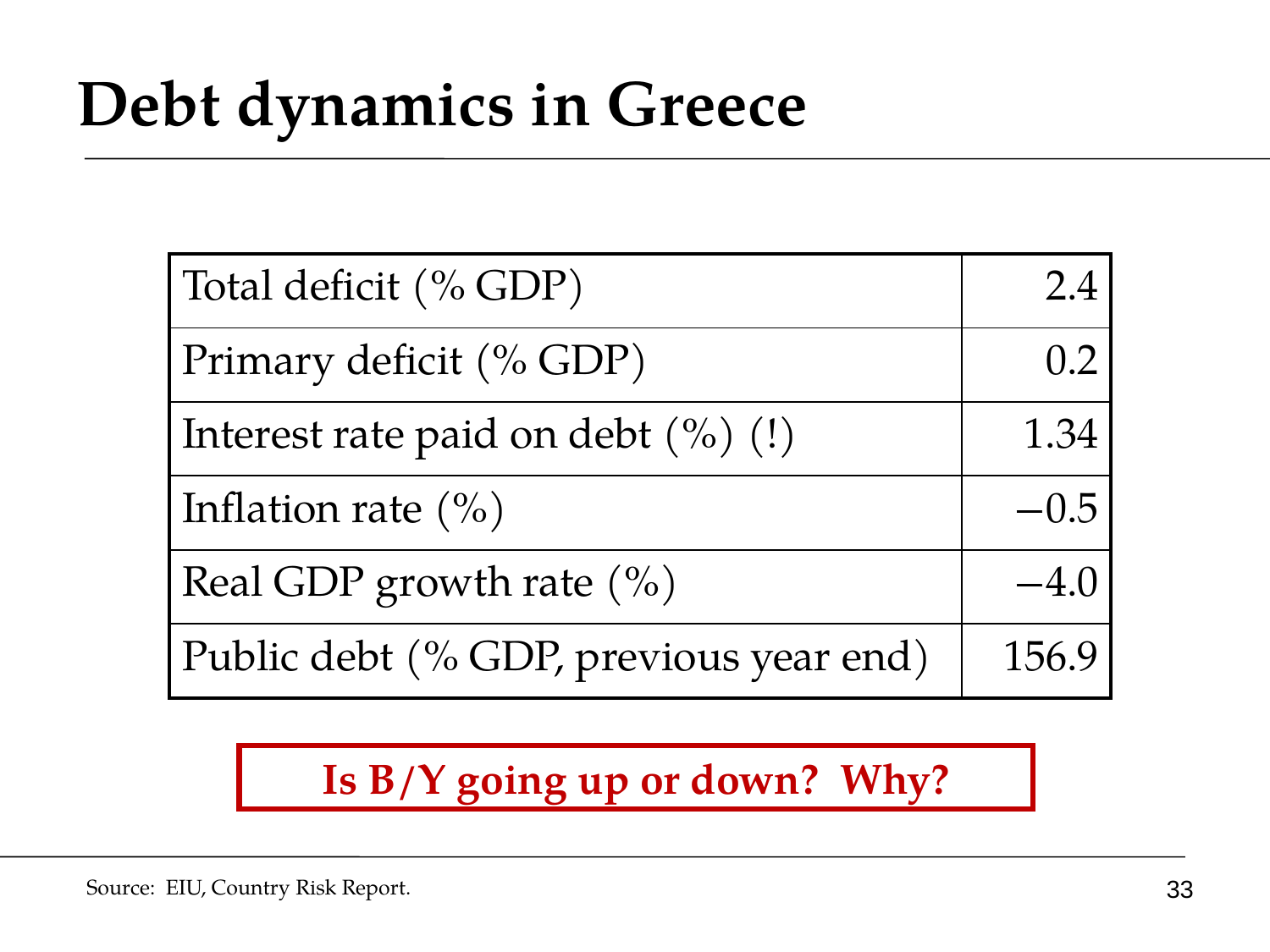

# Debt dynamics in Greece
| Total deficit (% GDP) | 2.4 |
| --- | --- |
| Primary deficit (% GDP) | 0.2 |
| Interest rate paid on debt (%) (!) | 1.34 |
| Inflation rate (%) | −0.5 |
| Real GDP growth rate (%) | −4.0 |
| Public debt (% GDP, previous year end) | 156.9 |
Is B/Y going up or down?  Why?
33
Source:  EIU, Country Risk Report.